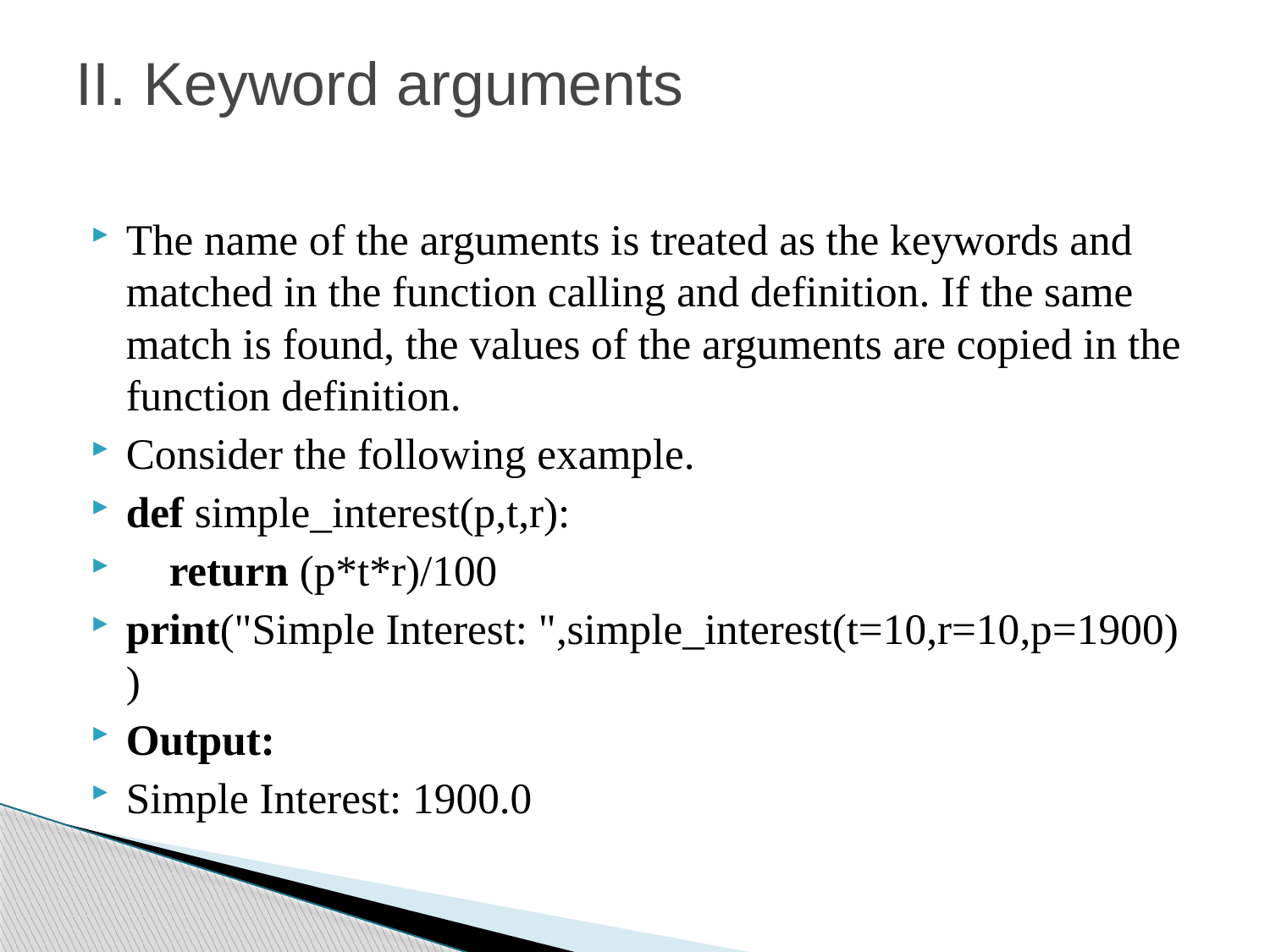

# II. Keyword arguments
The name of the arguments is treated as the keywords and matched in the function calling and definition. If the same match is found, the values of the arguments are copied in the function definition.
Consider the following example.
def simple_interest(p,t,r):
    return (p*t*r)/100
print("Simple Interest: ",simple_interest(t=10,r=10,p=1900))
Output:
Simple Interest: 1900.0